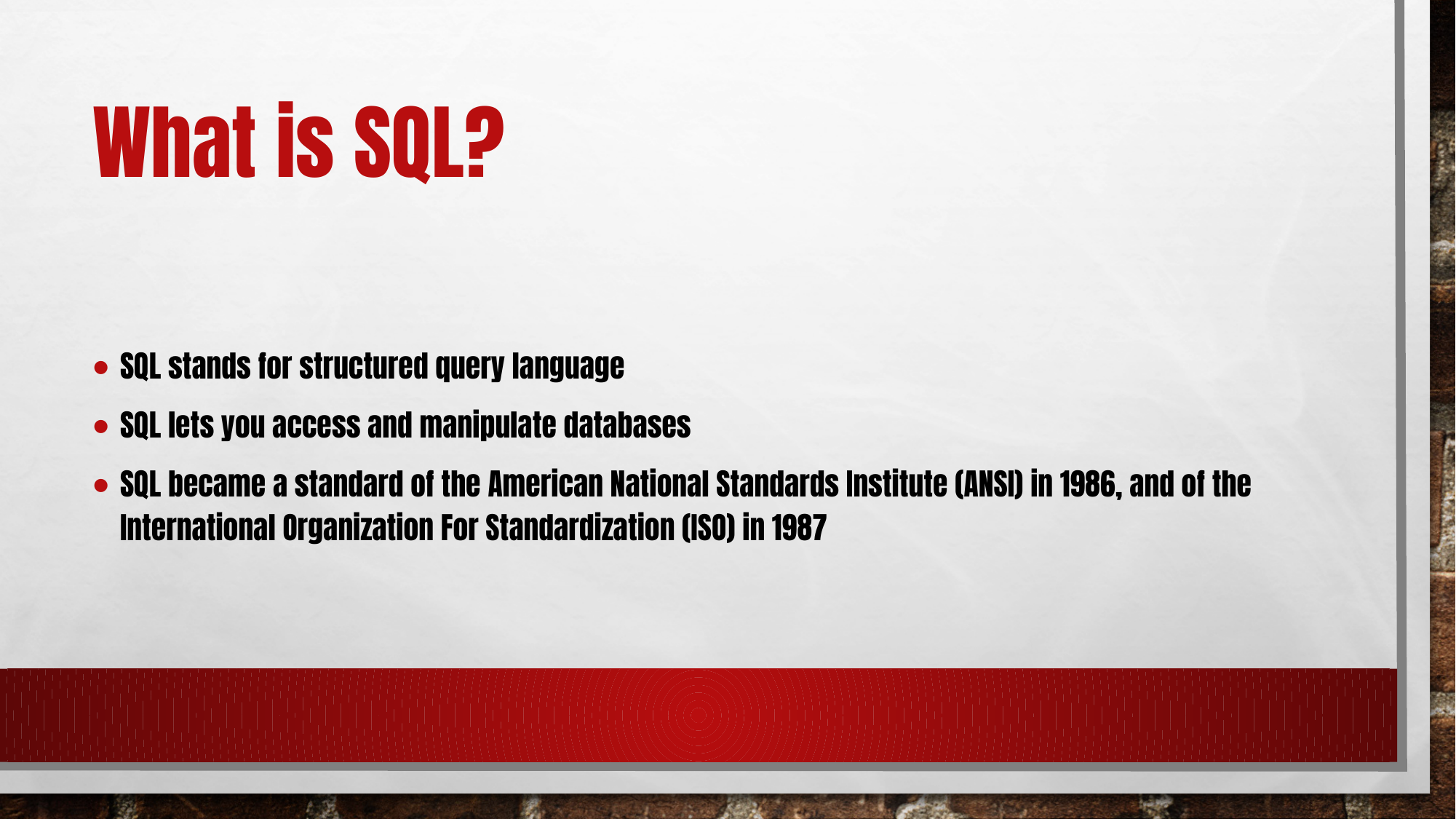

# What is sql?
SQL stands for structured query language
SQL lets you access and manipulate databases
SQL became a standard of the American National Standards Institute (ANSI) in 1986, and of the International Organization For Standardization (ISO) in 1987